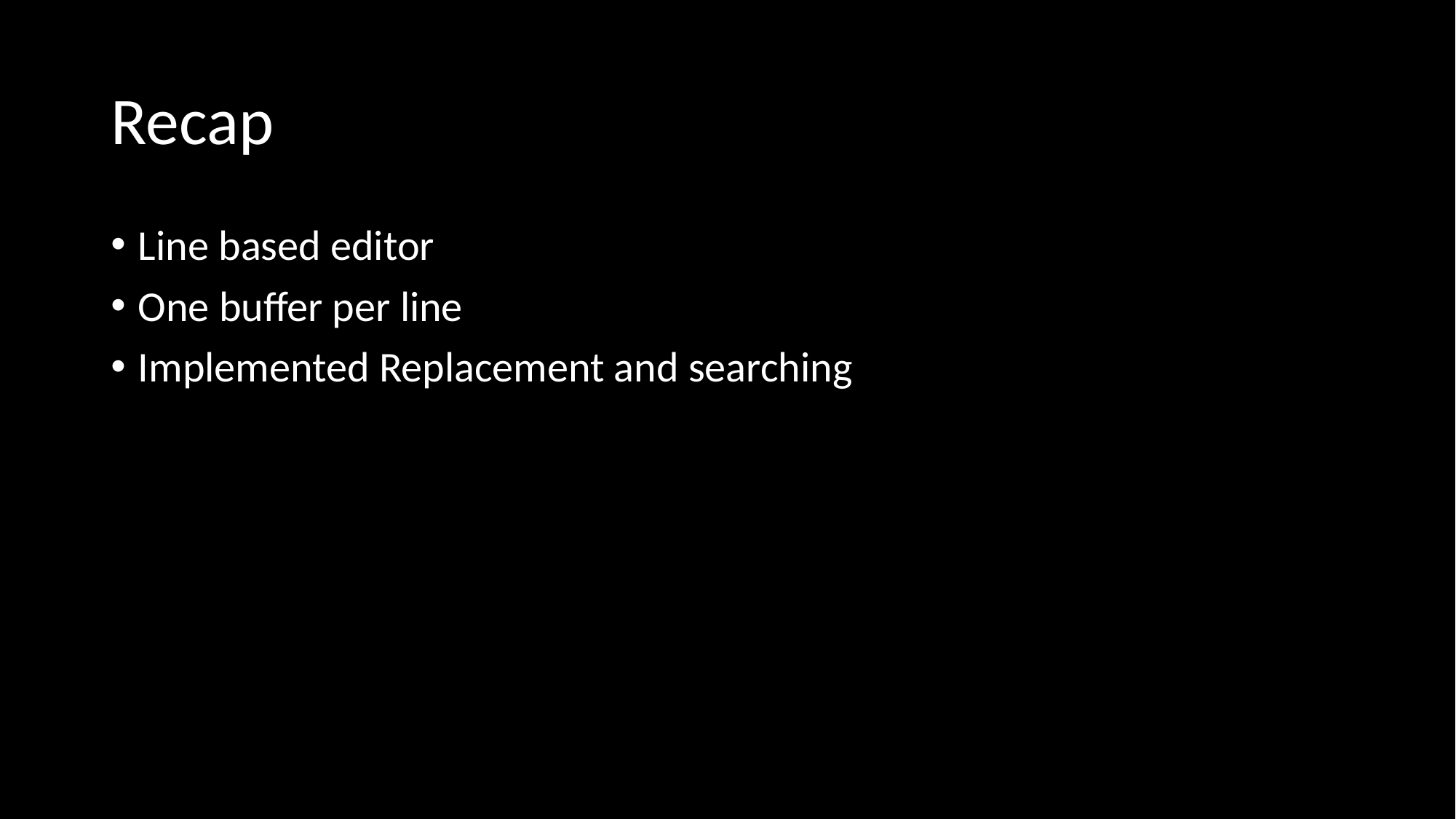

# Recap
Line based editor
One buffer per line
Implemented Replacement and searching